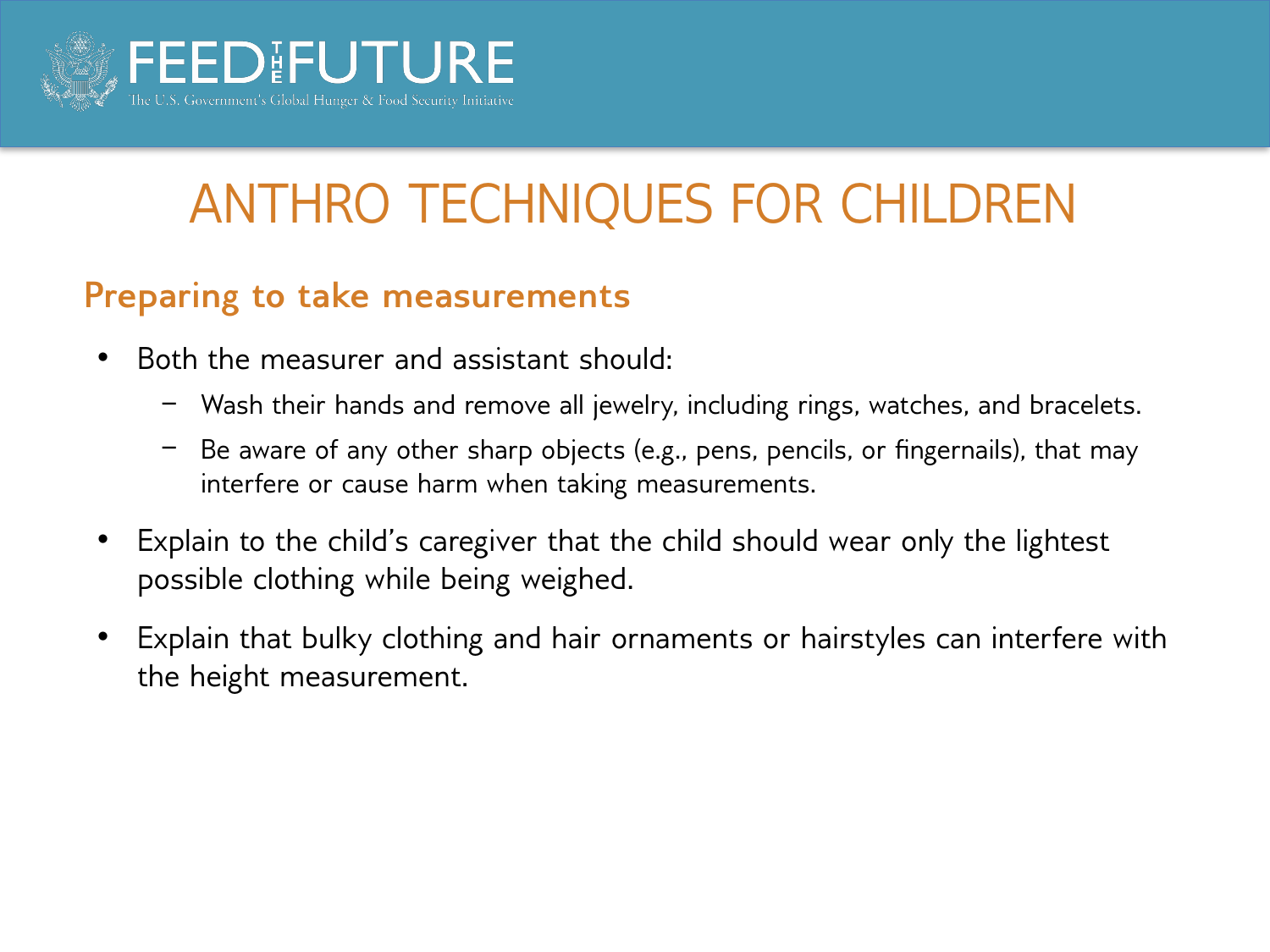

# ANTHRO TECHNIQUES FOR CHILDREN
Preparing to take measurements
Both the measurer and assistant should:
Wash their hands and remove all jewelry, including rings, watches, and bracelets.
Be aware of any other sharp objects (e.g., pens, pencils, or fingernails), that may interfere or cause harm when taking measurements.
Explain to the child’s caregiver that the child should wear only the lightest possible clothing while being weighed.
Explain that bulky clothing and hair ornaments or hairstyles can interfere with the height measurement.